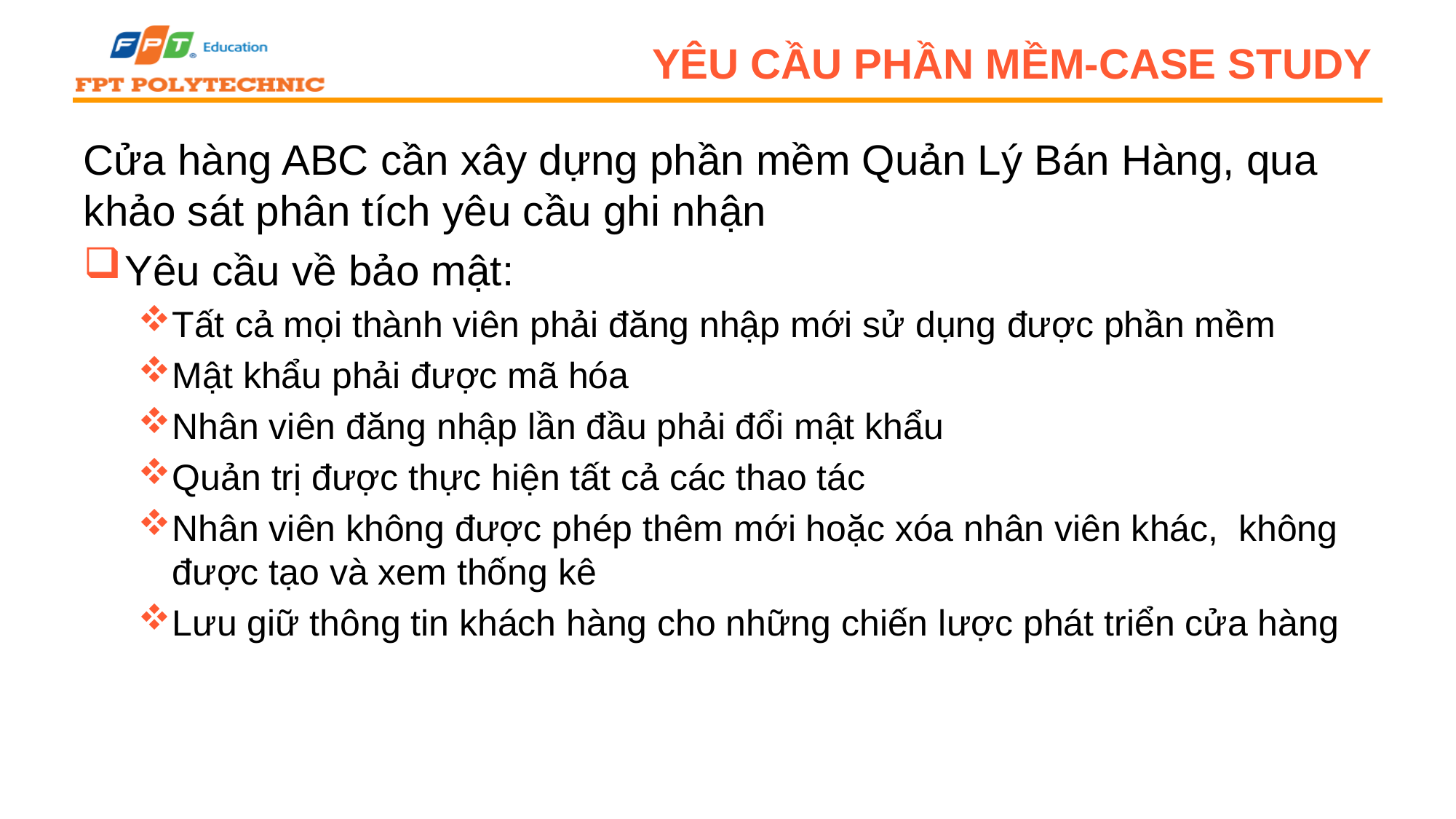

# Yêu cầu phần mềm-CASE STUDY
Cửa hàng ABC cần xây dựng phần mềm Quản Lý Bán Hàng, qua khảo sát phân tích yêu cầu ghi nhận
Yêu cầu về bảo mật:
Tất cả mọi thành viên phải đăng nhập mới sử dụng được phần mềm
Mật khẩu phải được mã hóa
Nhân viên đăng nhập lần đầu phải đổi mật khẩu
Quản trị được thực hiện tất cả các thao tác
Nhân viên không được phép thêm mới hoặc xóa nhân viên khác,  không được tạo và xem thống kê
Lưu giữ thông tin khách hàng cho những chiến lược phát triển cửa hàng